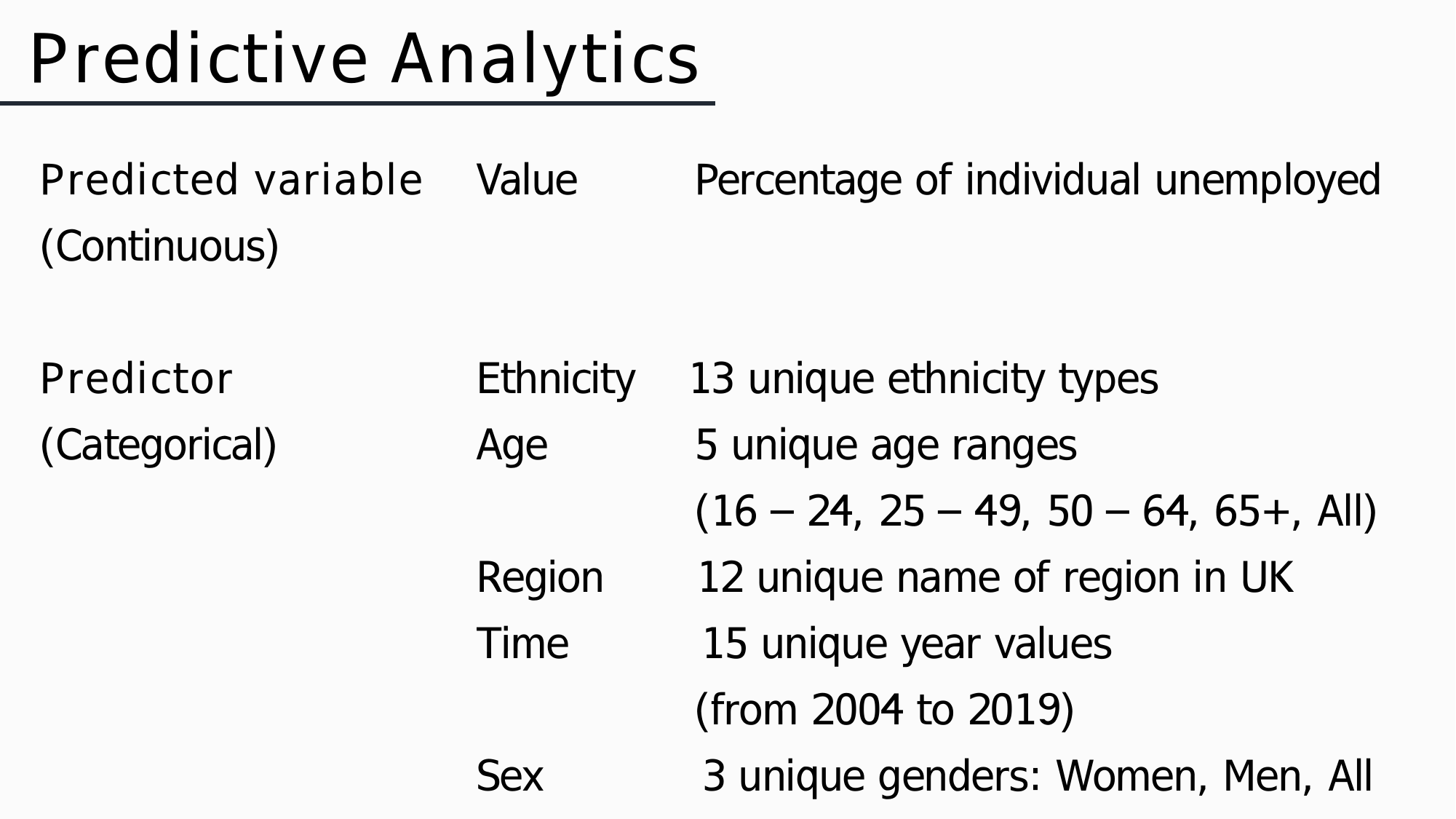

Predictive Analytics
Predicted variable	Value		Percentage of individual unemployed
(Continuous)

Predictor			Ethnicity    13 unique ethnicity types
(Categorical)		Age		5 unique age ranges
						(16 – 24, 25 – 49, 50 – 64, 65+, All)
				Region       12 unique name of region in UK
				Time          15 unique year values
						(from 2004 to 2019)
				Sex            3 unique genders: Women, Men, All